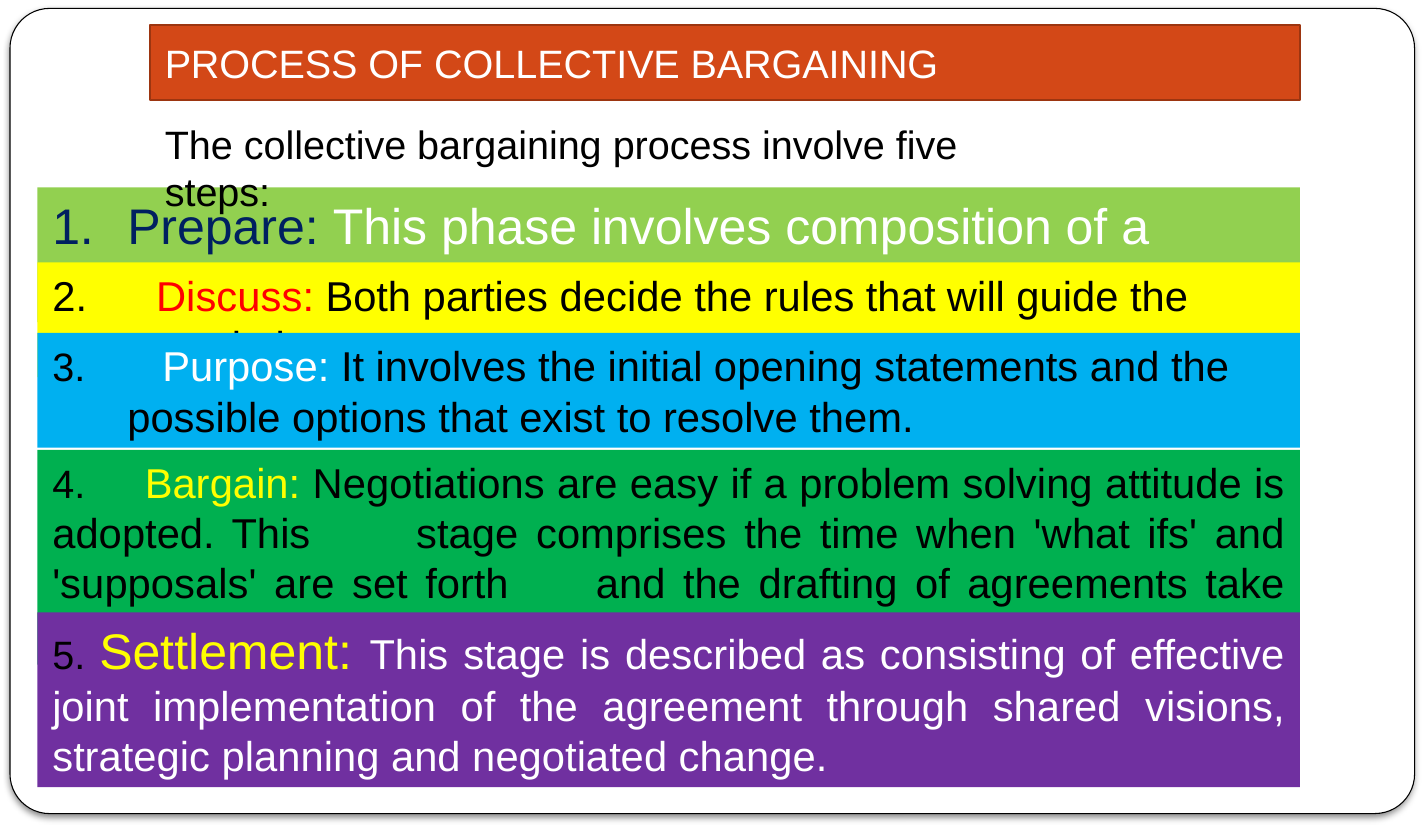

PROCESS OF COLLECTIVE BARGAINING
The collective bargaining process involve five steps:
Prepare: This phase involves composition of a negotiation team.
2.      Discuss: Both parties decide the rules that will guide the negotiations
3.       Purpose: It involves the initial opening statements and the possible options that exist to resolve them.
4.     Bargain: Negotiations are easy if a problem solving attitude is adopted. This      stage comprises the time when 'what ifs' and 'supposals' are set forth     and the drafting of agreements take place.
5. Settlement: This stage is described as consisting of effective joint implementation of the agreement through shared visions, strategic planning and negotiated change.